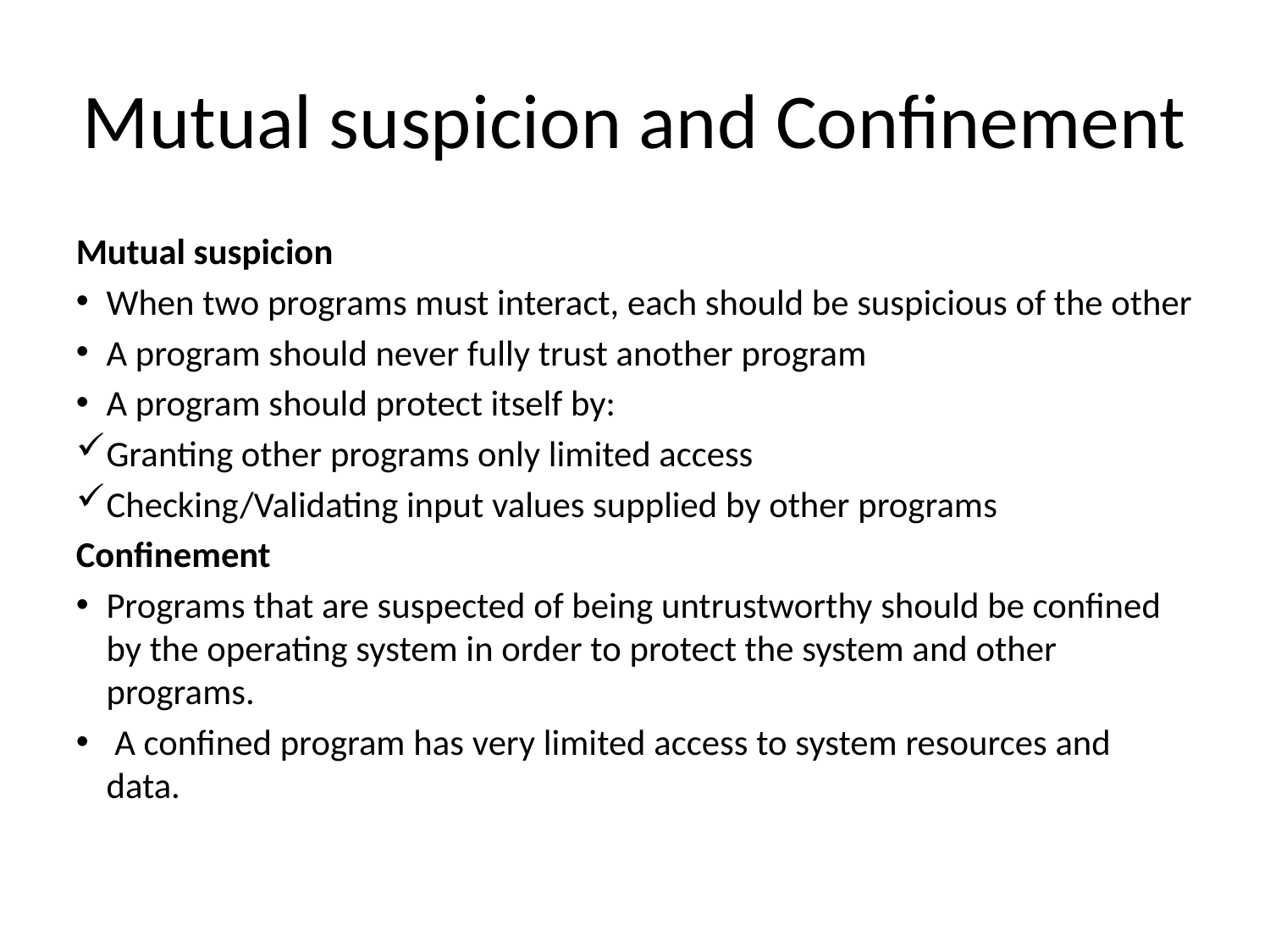

Mutual suspicion and Confinement
Mutual suspicion
When two programs must interact, each should be suspicious of the other
A program should never fully trust another program
A program should protect itself by:
Granting other programs only limited access
Checking/Validating input values supplied by other programs
Confinement
Programs that are suspected of being untrustworthy should be confined by the operating system in order to protect the system and other programs.
 A confined program has very limited access to system resources and data.